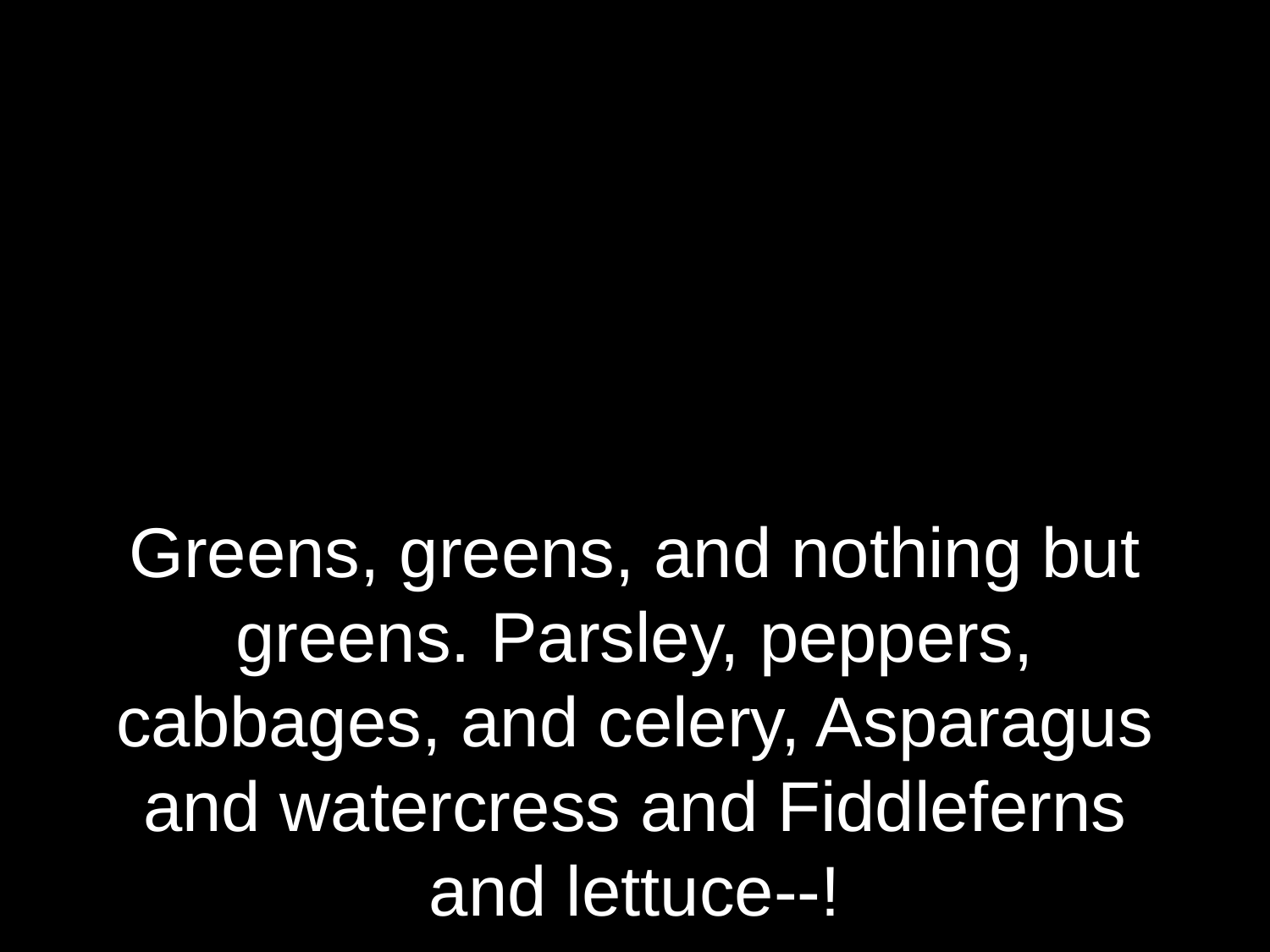

# Greens, greens, and nothing but greens. Parsley, peppers, cabbages, and celery, Asparagus and watercress and Fiddleferns and lettuce--!